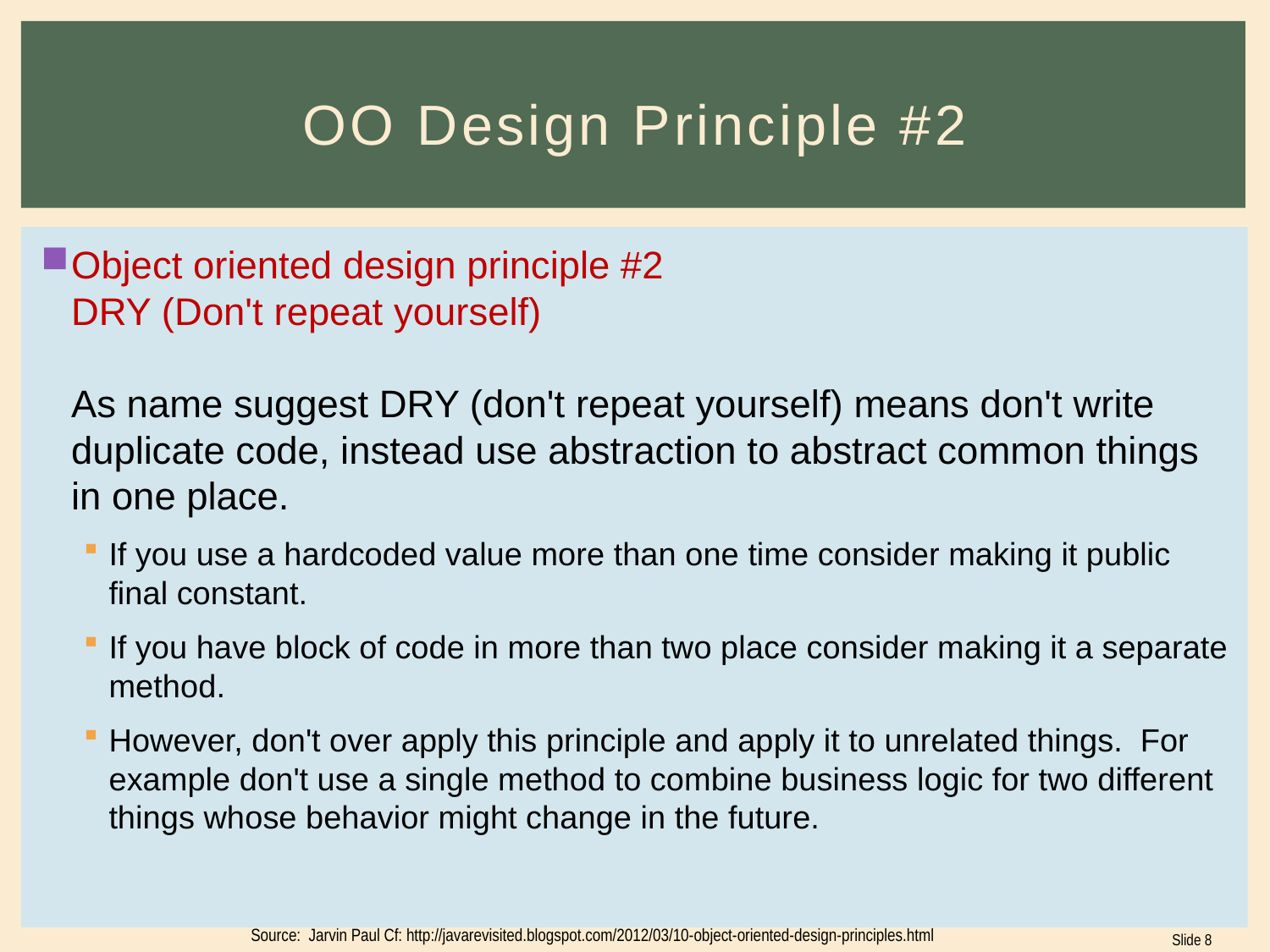

# OO Design Principle #2
Object oriented design principle #2
DRY (Don't repeat yourself)
As name suggest DRY (don't repeat yourself) means don't write duplicate code, instead use abstraction to abstract common things in one place.
If you use a hardcoded value more than one time consider making it public final constant.
If you have block of code in more than two place consider making it a separate method.
However, don't over apply this principle and apply it to unrelated things.  For example don't use a single method to combine business logic for two different things whose behavior might change in the future.

Source:  Jarvin Paul Cf: http://javarevisited.blogspot.com/2012/03/10-object-oriented-design-principles.html